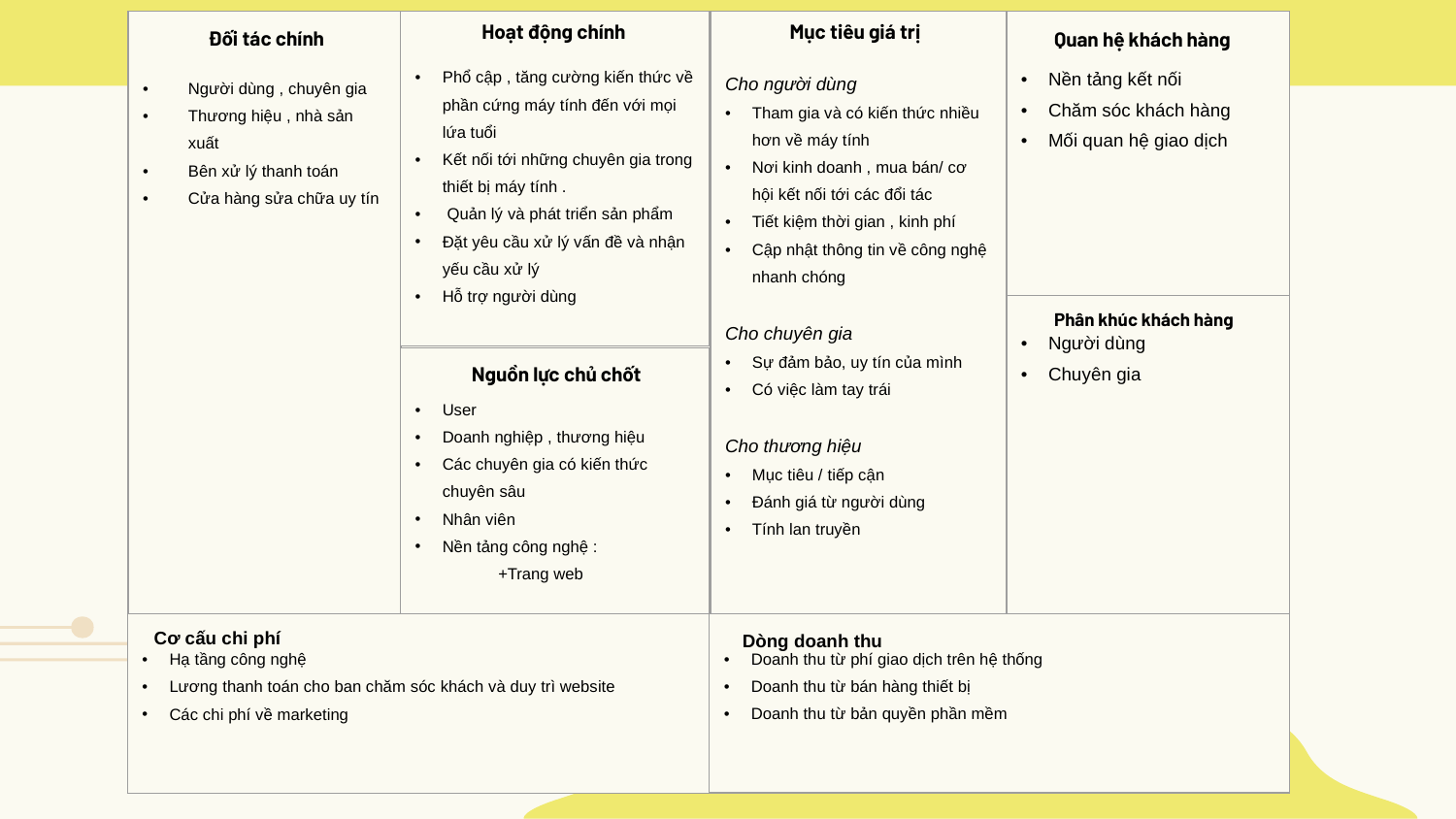

Mục tiêu giá trị
Hoạt động chính
| Cho người dùng Tham gia và có kiến thức nhiều hơn về máy tính Nơi kinh doanh , mua bán/ cơ hội kết nối tới các đổi tác Tiết kiệm thời gian , kinh phí Cập nhật thông tin về công nghệ nhanh chóng Cho chuyên gia Sự đảm bảo, uy tín của mình Có việc làm tay trái Cho thương hiệu Mục tiêu / tiếp cận Đánh giá từ người dùng Tính lan truyền |
| --- |
| Nền tảng kết nối Chăm sóc khách hàng Mối quan hệ giao dịch |
| --- |
| Người dùng , chuyên gia Thương hiệu , nhà sản xuất Bên xử lý thanh toán Cửa hàng sửa chữa uy tín |
| --- |
| Phổ cập , tăng cường kiến thức về phần cứng máy tính đến với mọi lứa tuổi Kết nối tới những chuyên gia trong thiết bị máy tính . Quản lý và phát triển sản phẩm Đặt yêu cầu xử lý vấn đề và nhận yếu cầu xử lý Hỗ trợ người dùng |
| --- |
Đối tác chính
Quan hệ khách hàng
| Người dùng Chuyên gia |
| --- |
Phân khúc khách hàng
| User Doanh nghiệp , thương hiệu Các chuyên gia có kiến thức chuyên sâu Nhân viên Nền tảng công nghệ : +Trang web |
| --- |
Nguồn lực chủ chốt
| Doanh thu từ phí giao dịch trên hệ thống Doanh thu từ bán hàng thiết bị Doanh thu từ bản quyền phần mềm |
| --- |
| Hạ tầng công nghệ Lương thanh toán cho ban chăm sóc khách và duy trì website Các chi phí về marketing |
| --- |
Cơ cấu chi phí
Dòng doanh thu